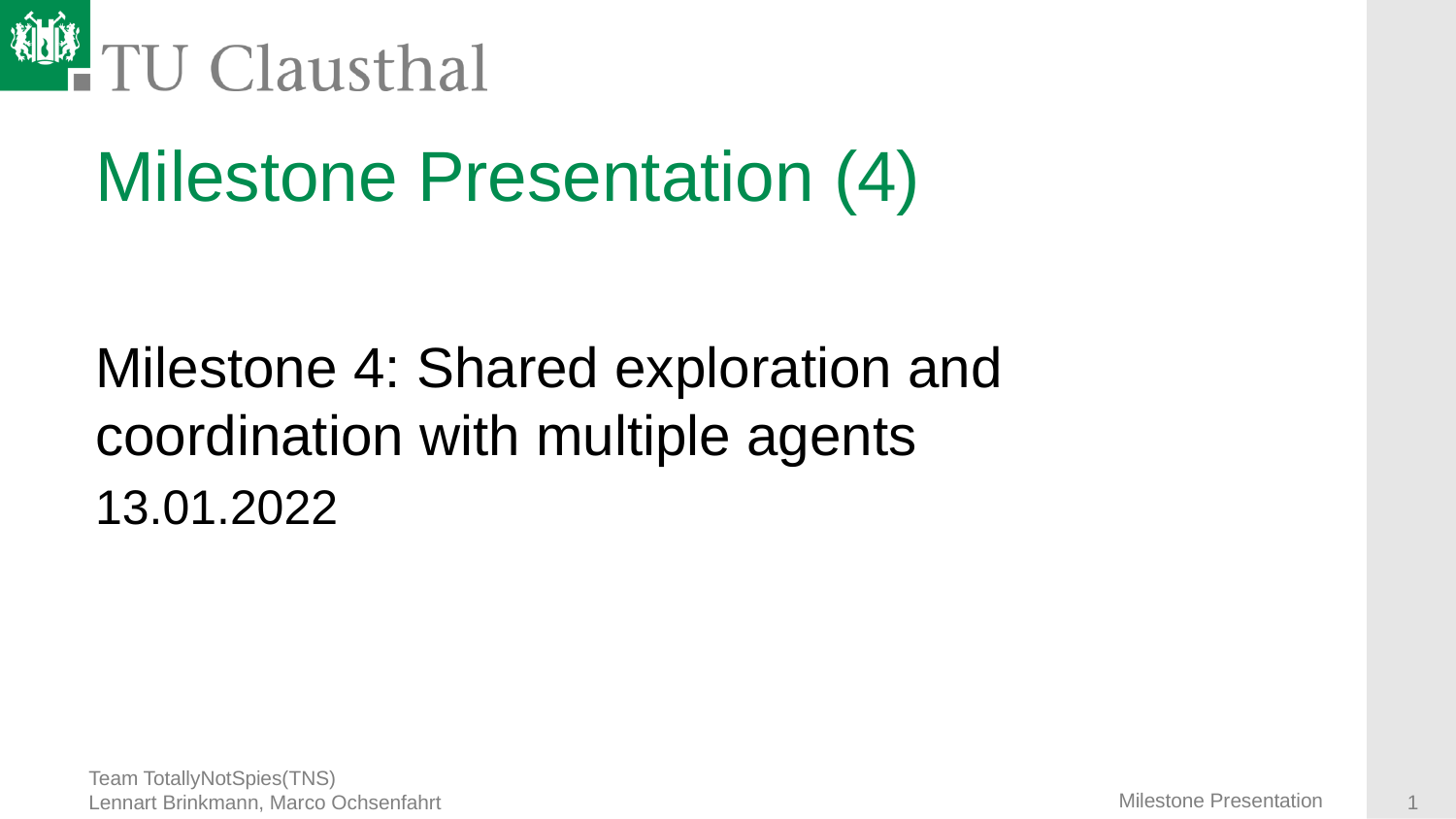

# Milestone Presentation (4)
Milestone 4: Shared exploration and coordination with multiple agents
13.01.2022